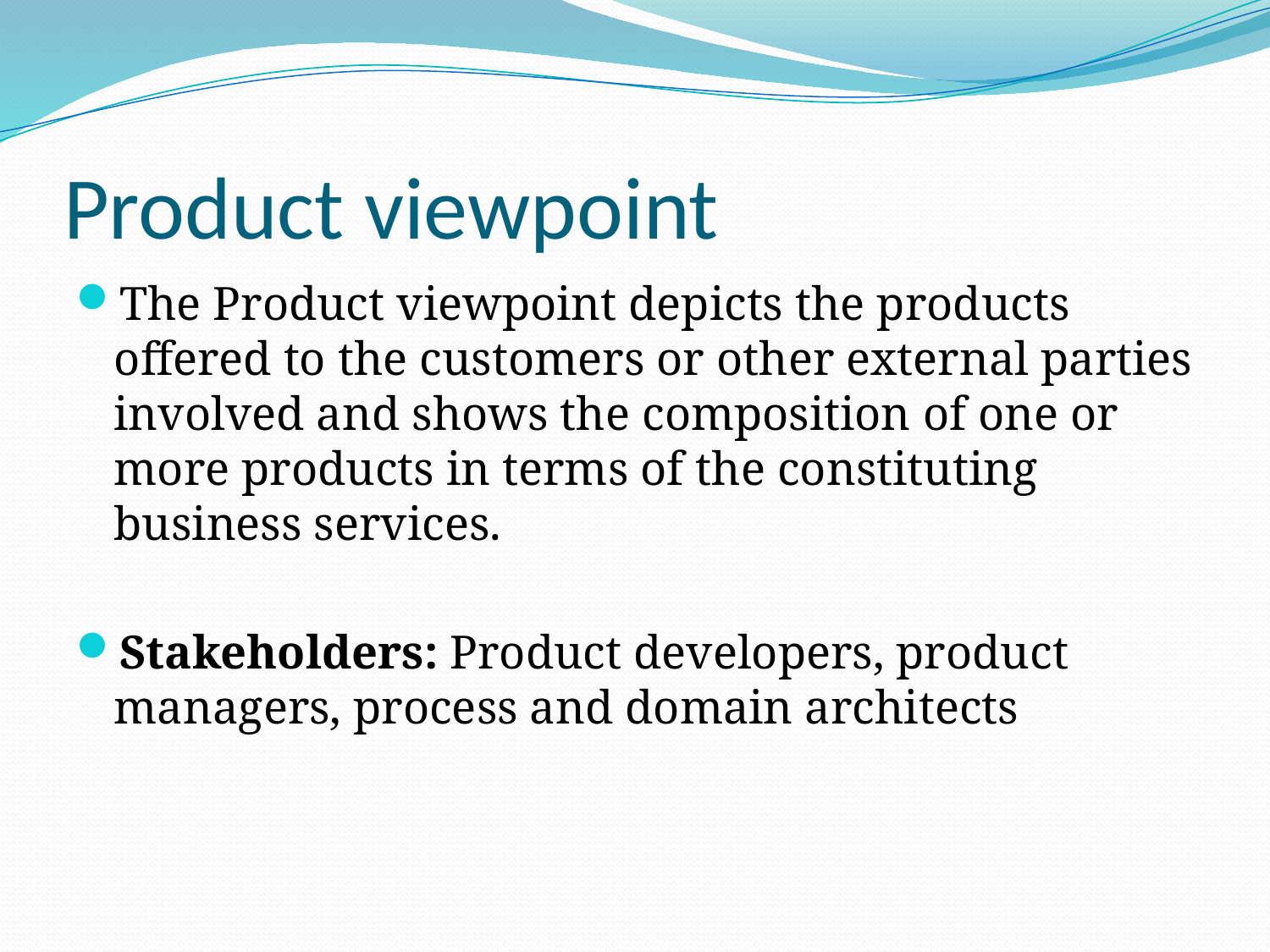

# Product viewpoint
The Product viewpoint depicts the products offered to the customers or other external parties involved and shows the composition of one or more products in terms of the constituting business services.

Stakeholders: Product developers, product managers, process and domain architects